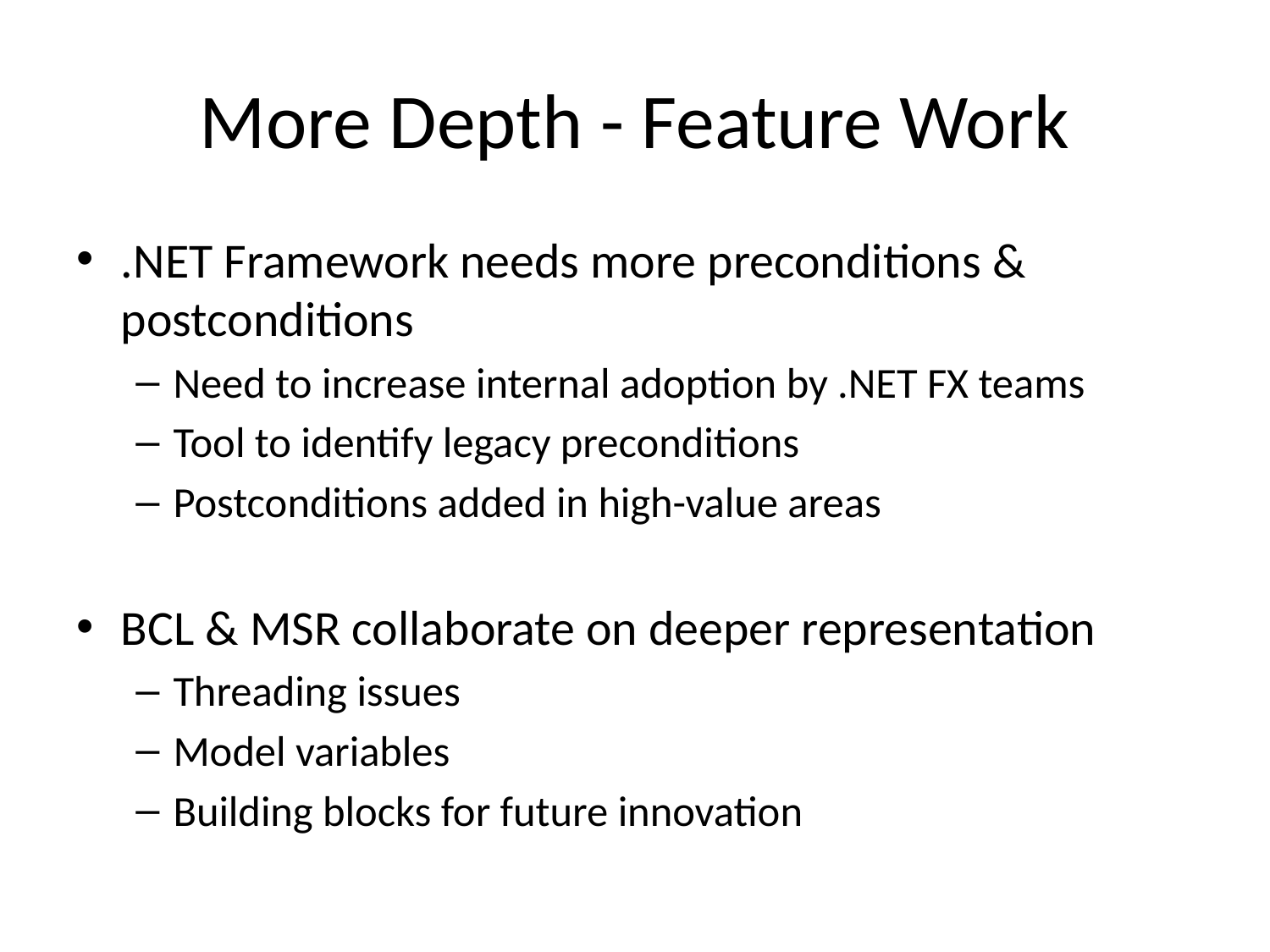

# More Depth - Feature Work
.NET Framework needs more preconditions & postconditions
Need to increase internal adoption by .NET FX teams
Tool to identify legacy preconditions
Postconditions added in high-value areas

BCL & MSR collaborate on deeper representation
Threading issues
Model variables
Building blocks for future innovation